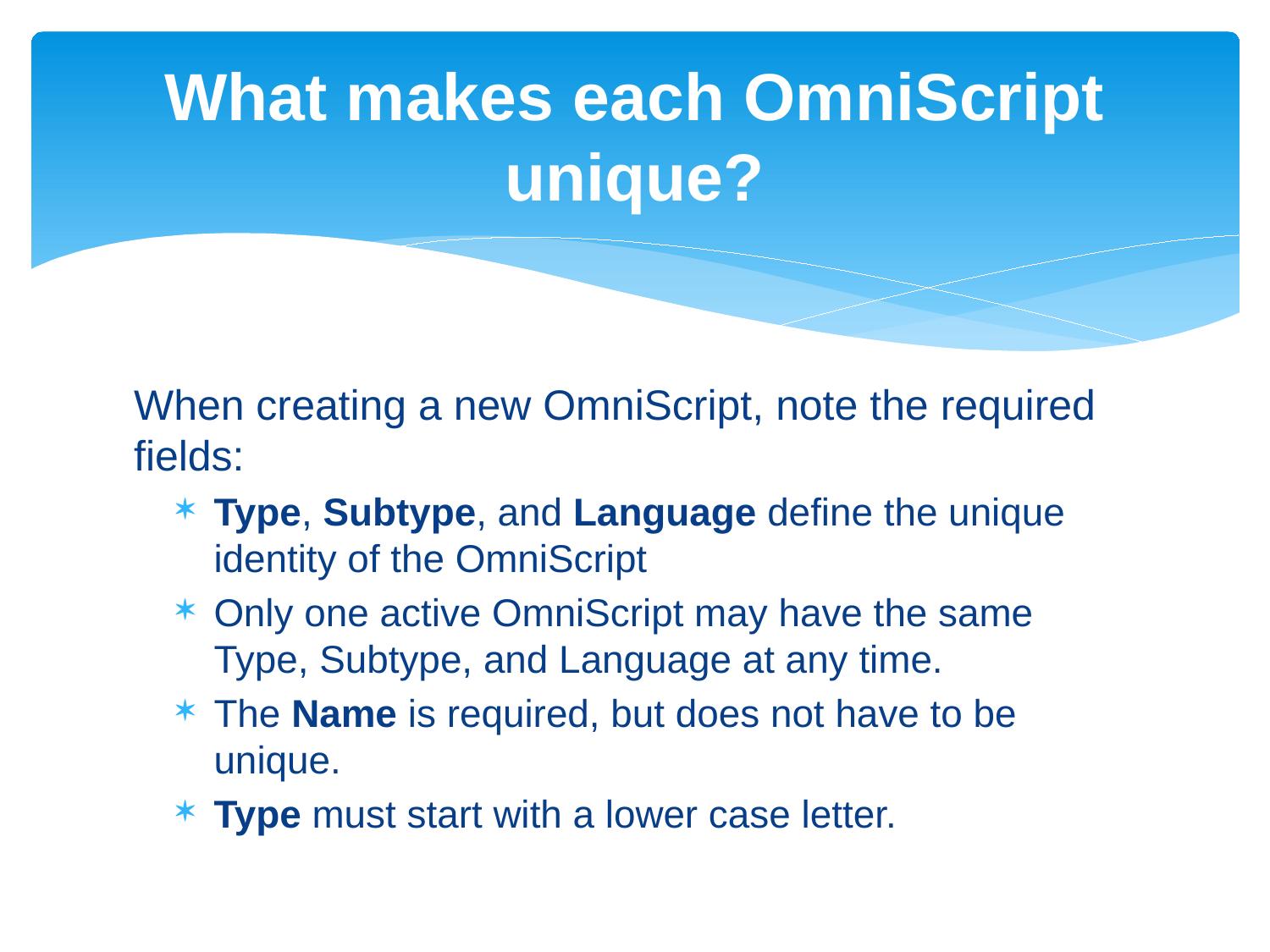

# What makes each OmniScript unique?
When creating a new OmniScript, note the required fields:
Type, Subtype, and Language define the unique identity of the OmniScript
Only one active OmniScript may have the same Type, Subtype, and Language at any time.
The Name is required, but does not have to be unique.
Type must start with a lower case letter.